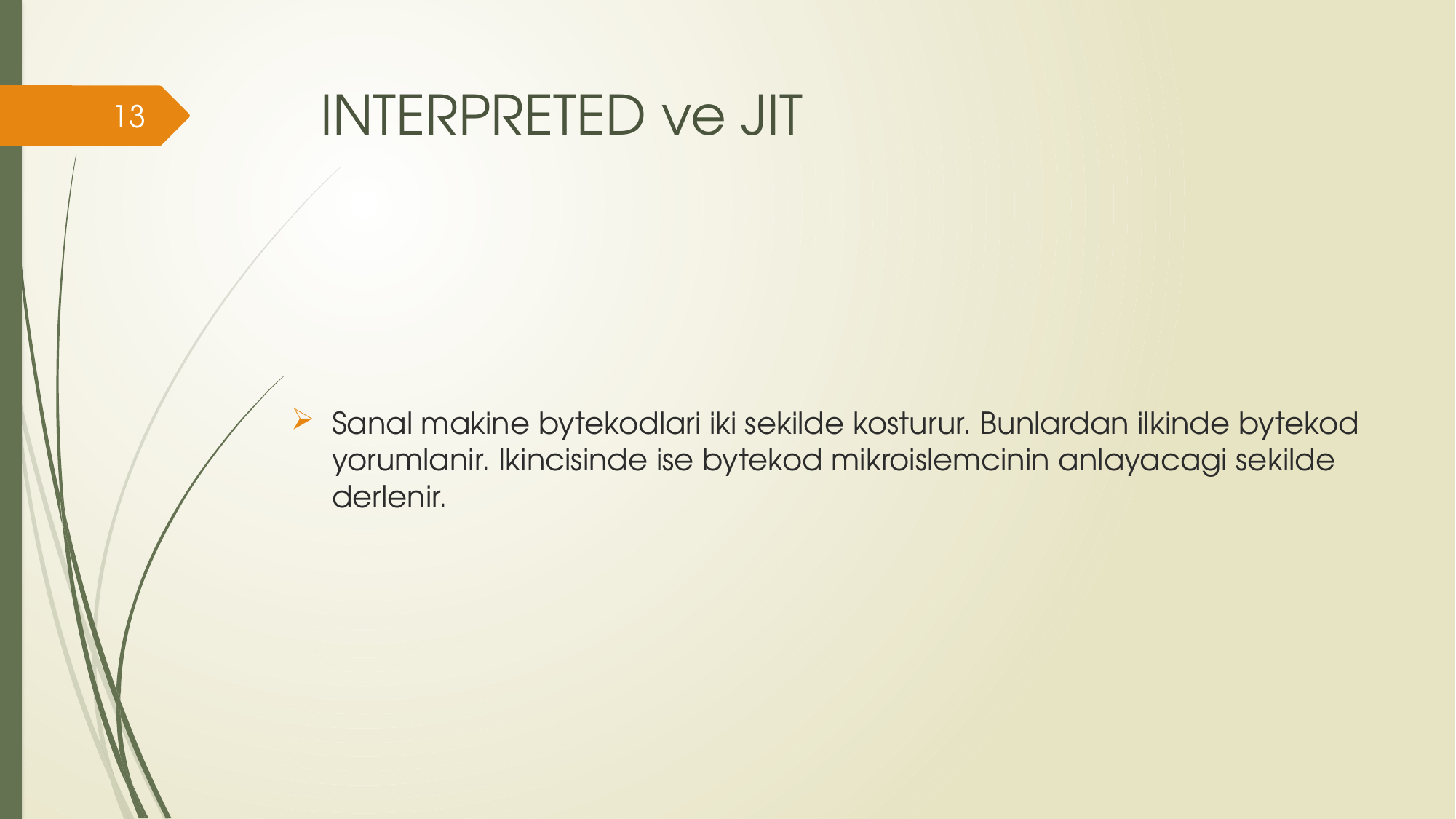

# INTERPRETED ve JIT
13

Sanal makine bytekodlari iki sekilde kosturur. Bunlardan ilkinde bytekod yorumlanir. Ikincisinde ise bytekod mikroislemcinin anlayacagi sekilde derlenir.